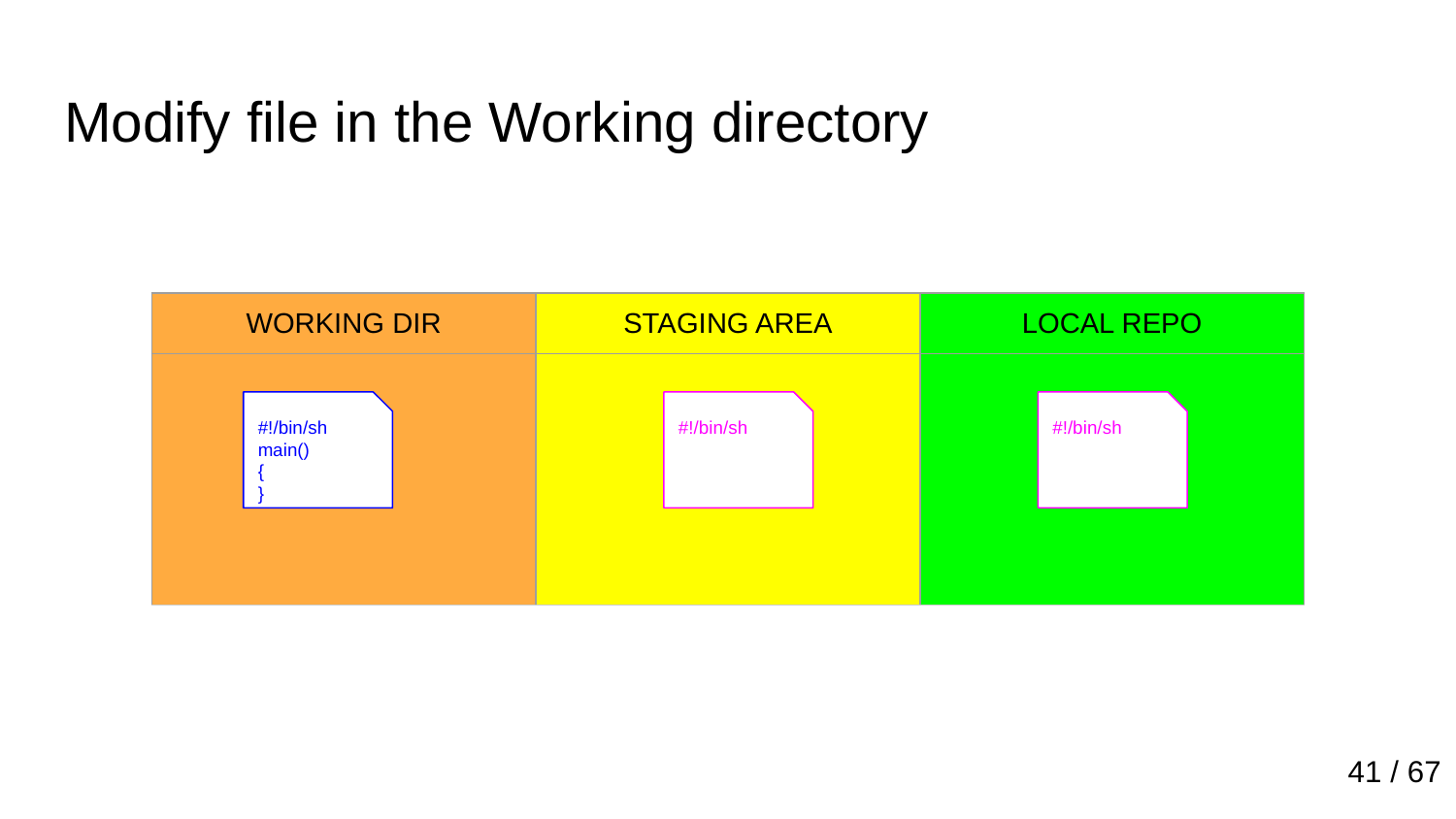

# Modify file in the Working directory

| WORKING DIR | STAGING AREA | LOCAL REPO |
| --- | --- | --- |
|  |  |  |
#!/bin/sh
main()
{
}

#!/bin/sh

#!/bin/sh

41 / 67